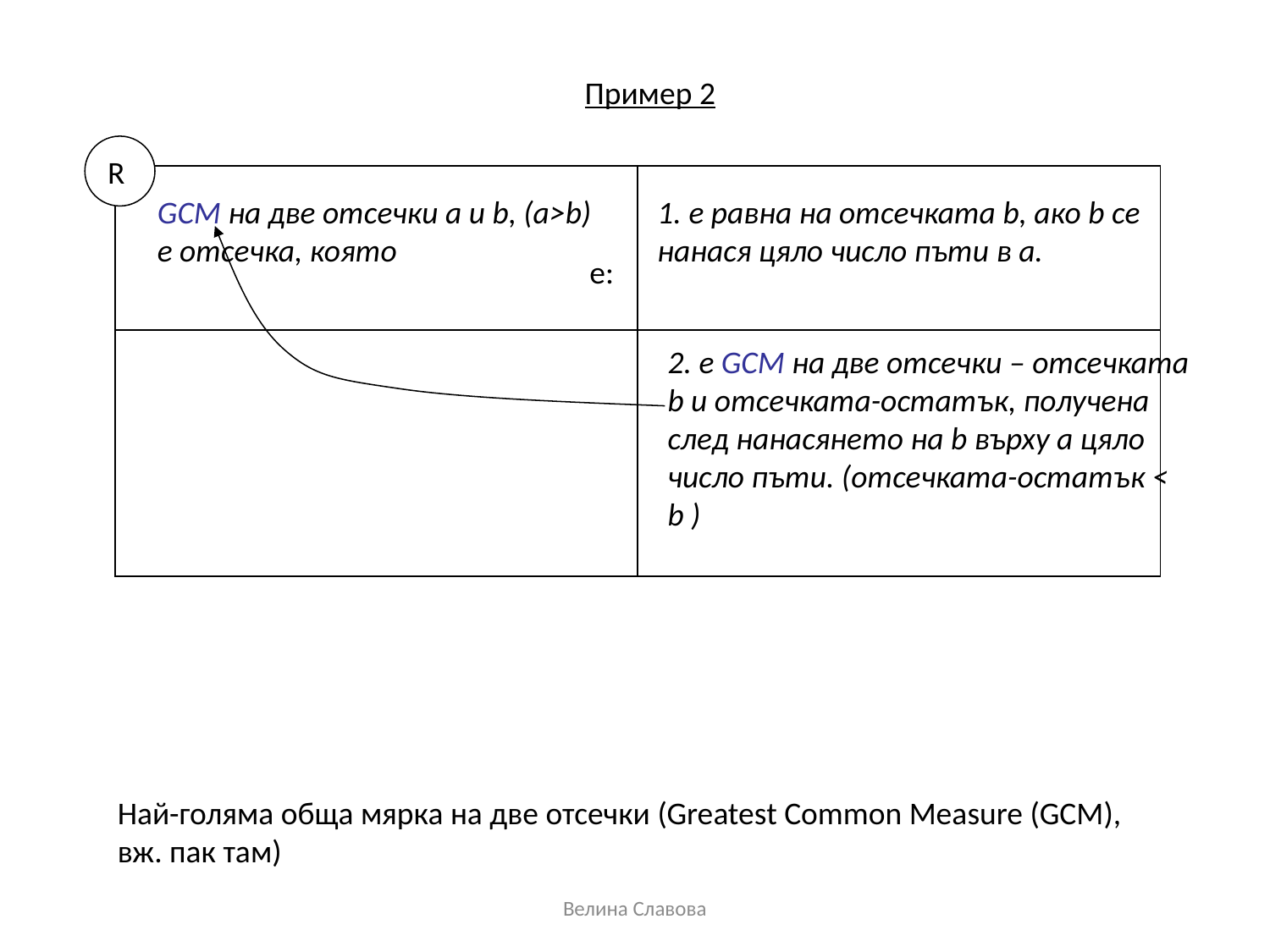

Пример 2
R
|  |  |
| --- | --- |
|  |  |
GCM на две отсечки a и b, (а>b)
е отсечка, която

1. е равна на отсечката b, ако b се нанася цяло число пъти в a.

e:
2. е GCM на две отсечки – отсечката b и отсечката-остатък, получена след нанасянето на b върху a цяло число пъти. (отсечката-остатък < b )
Най-голяма обща мярка на две отсечки (Greatest Common Measure (GCM), вж. пак там)
Велина Славова